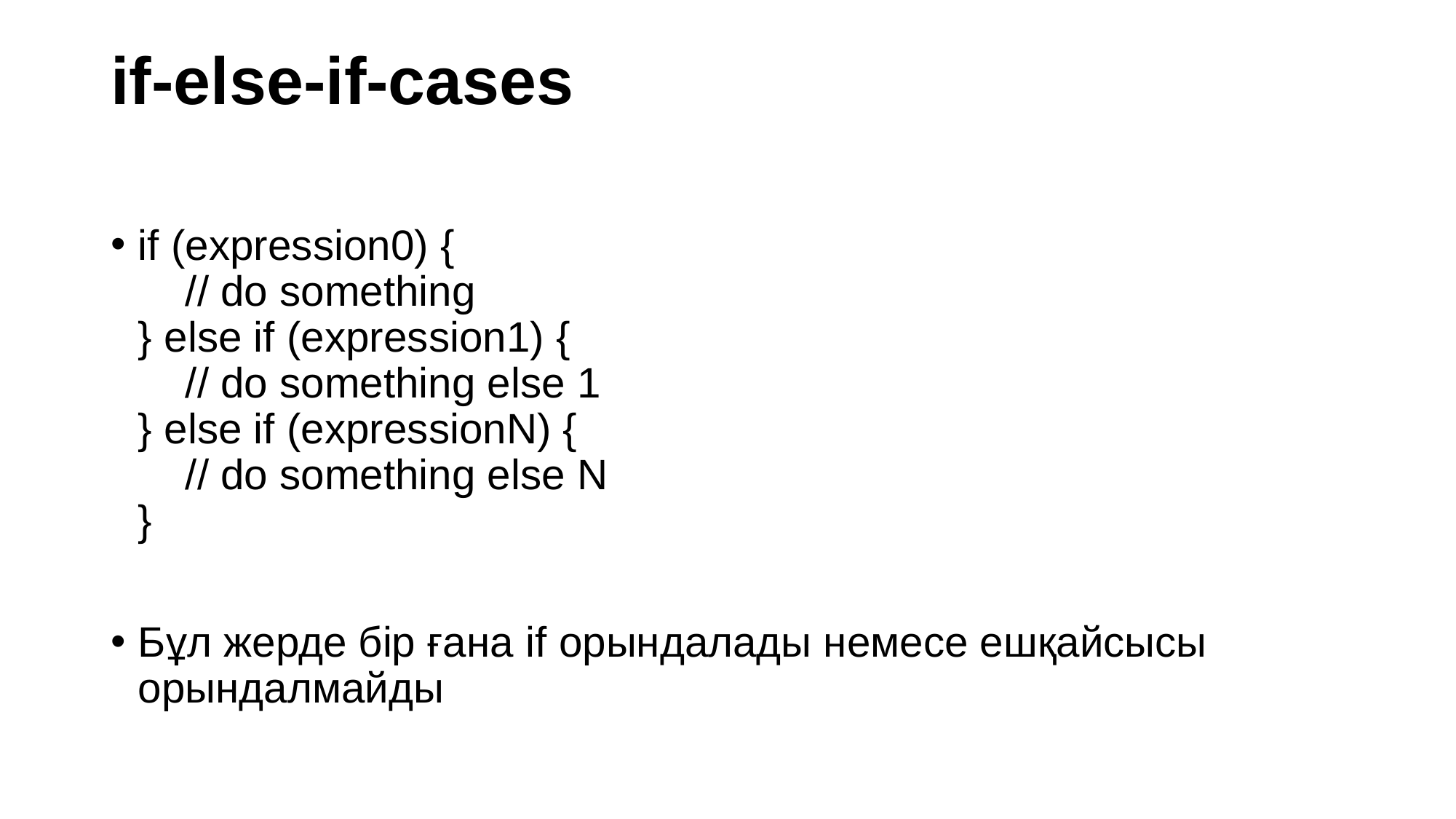

# if-else-if-cases
if (expression0) {
    // do something
} else if (expression1) {
    // do something else 1
} else if (expressionN) {
    // do something else N
}

Бұл жерде бір ғана if орындалады немесе ешқайсысы орындалмайды